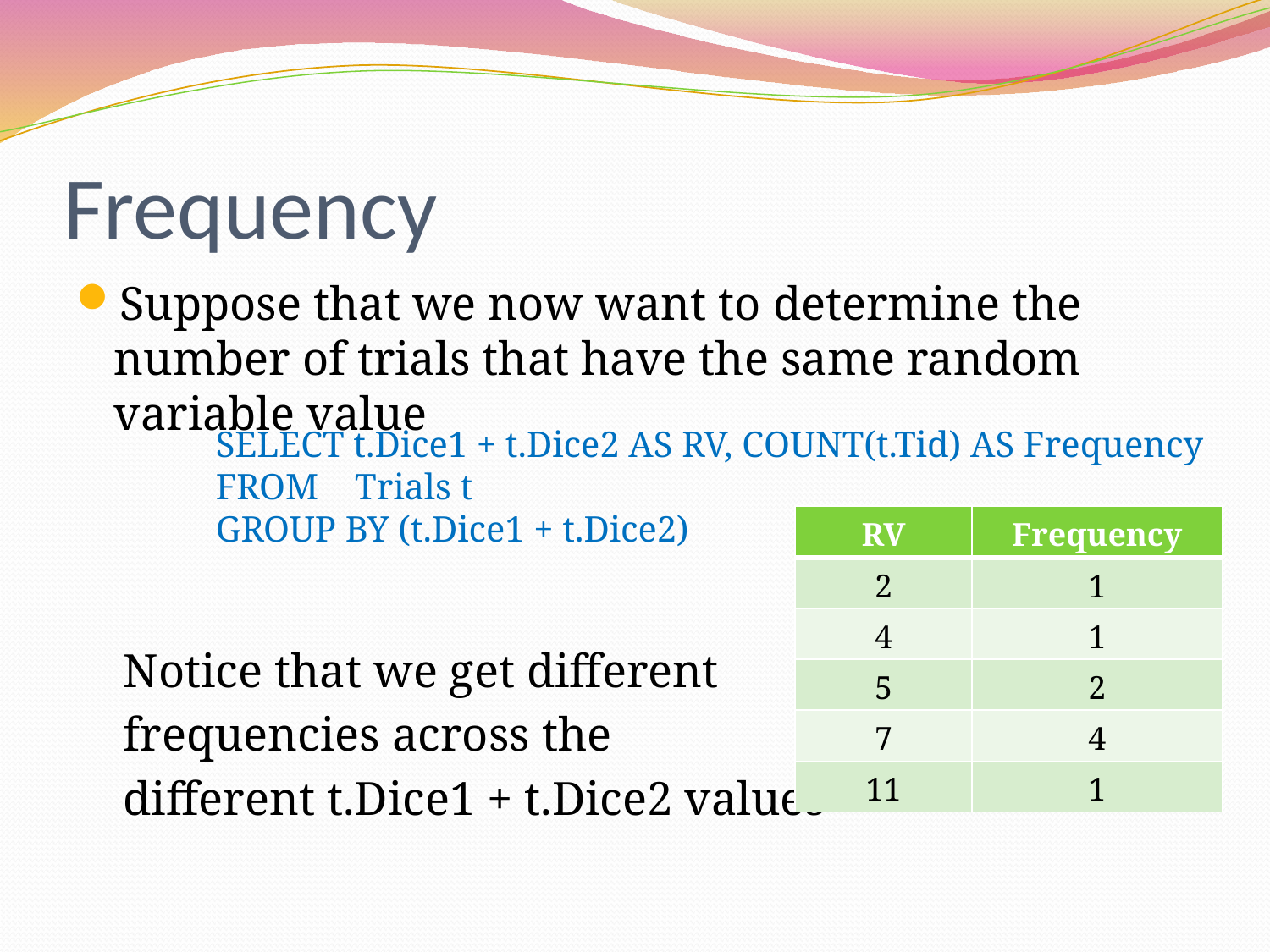

# Frequency
Suppose that we now want to determine the number of trials that have the same random variable value

    Notice that we get different
    frequencies across the
    different t.Dice1 + t.Dice2 values

SELECT t.Dice1 + t.Dice2 AS RV, COUNT(t.Tid) AS Frequency
FROM    Trials t
GROUP BY (t.Dice1 + t.Dice2)
| RV | Frequency |
| --- | --- |
| 2 | 1 |
| 4 | 1 |
| 5 | 2 |
| 7 | 4 |
| 11 | 1 |